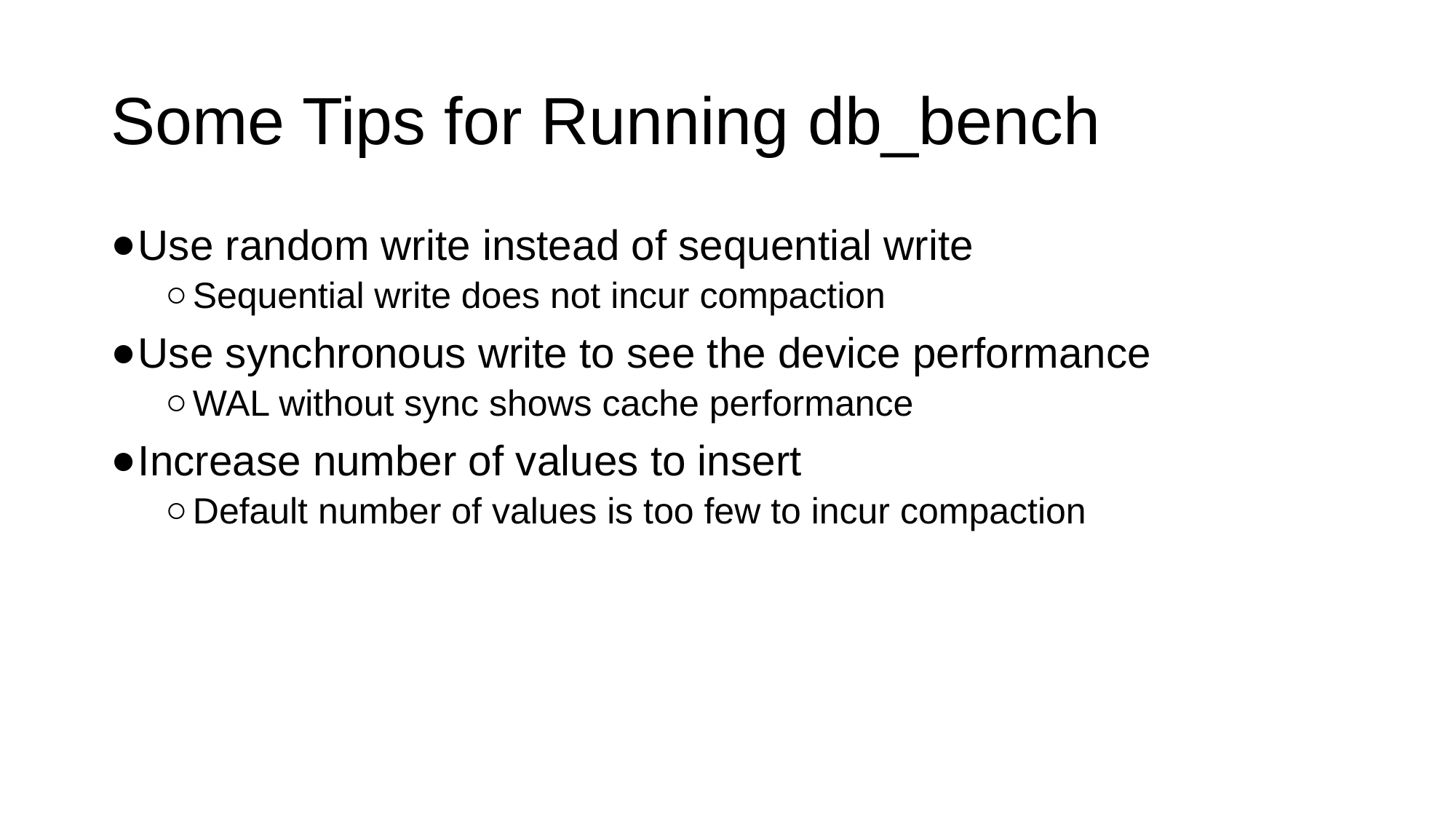

# Some Tips for Running db_bench
Use random write instead of sequential write
Sequential write does not incur compaction
Use synchronous write to see the device performance
WAL without sync shows cache performance
Increase number of values to insert
Default number of values is too few to incur compaction